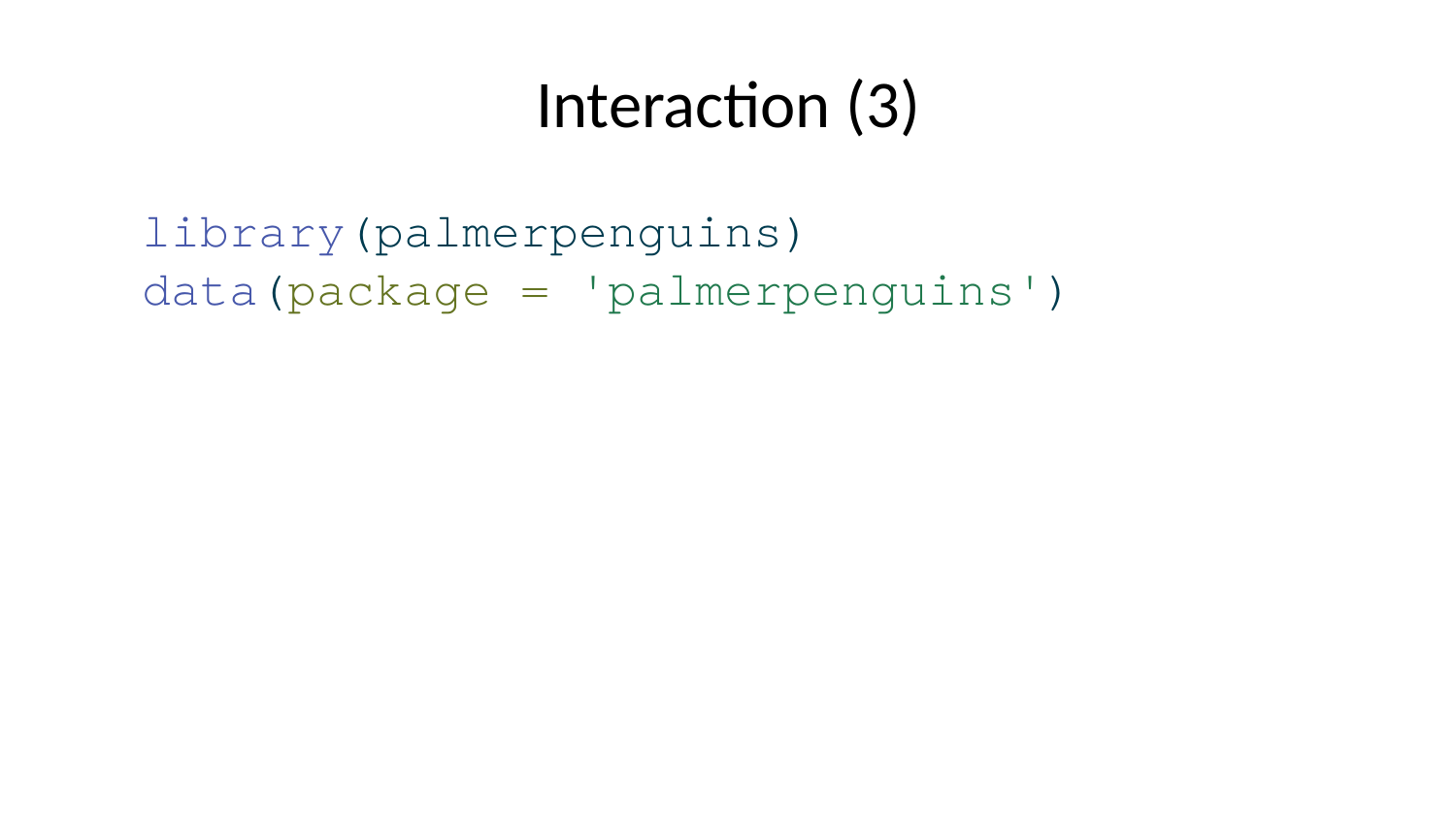

# Interaction (3)
library(palmerpenguins)
data(package = 'palmerpenguins')